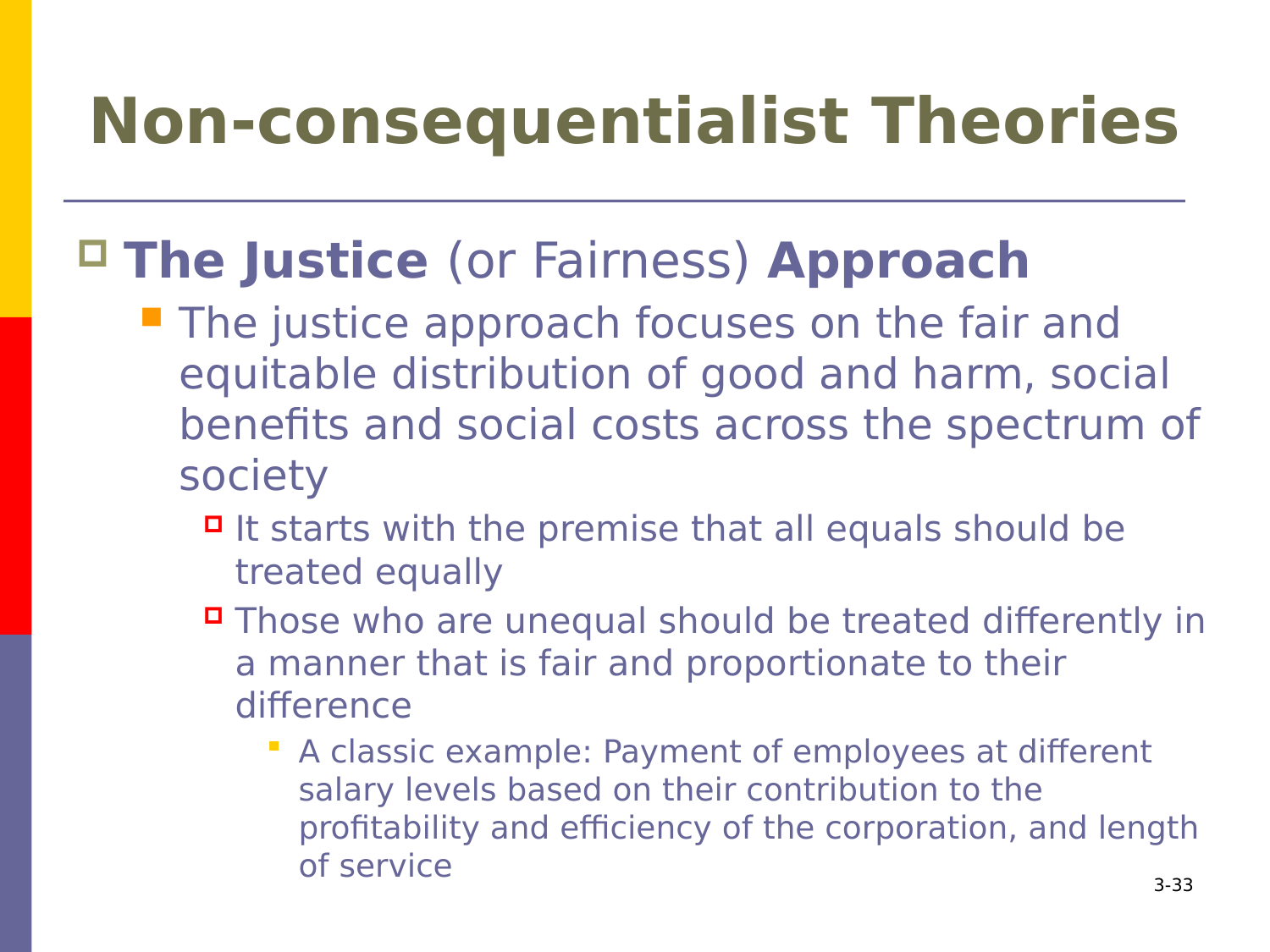

# Non-consequentialist Theories
The Justice (or Fairness) Approach
The justice approach focuses on the fair and equitable distribution of good and harm, social benefits and social costs across the spectrum of society
It starts with the premise that all equals should be treated equally
Those who are unequal should be treated differently in a manner that is fair and proportionate to their difference
A classic example: Payment of employees at different salary levels based on their contribution to the profitability and efficiency of the corporation, and length of service
3-33